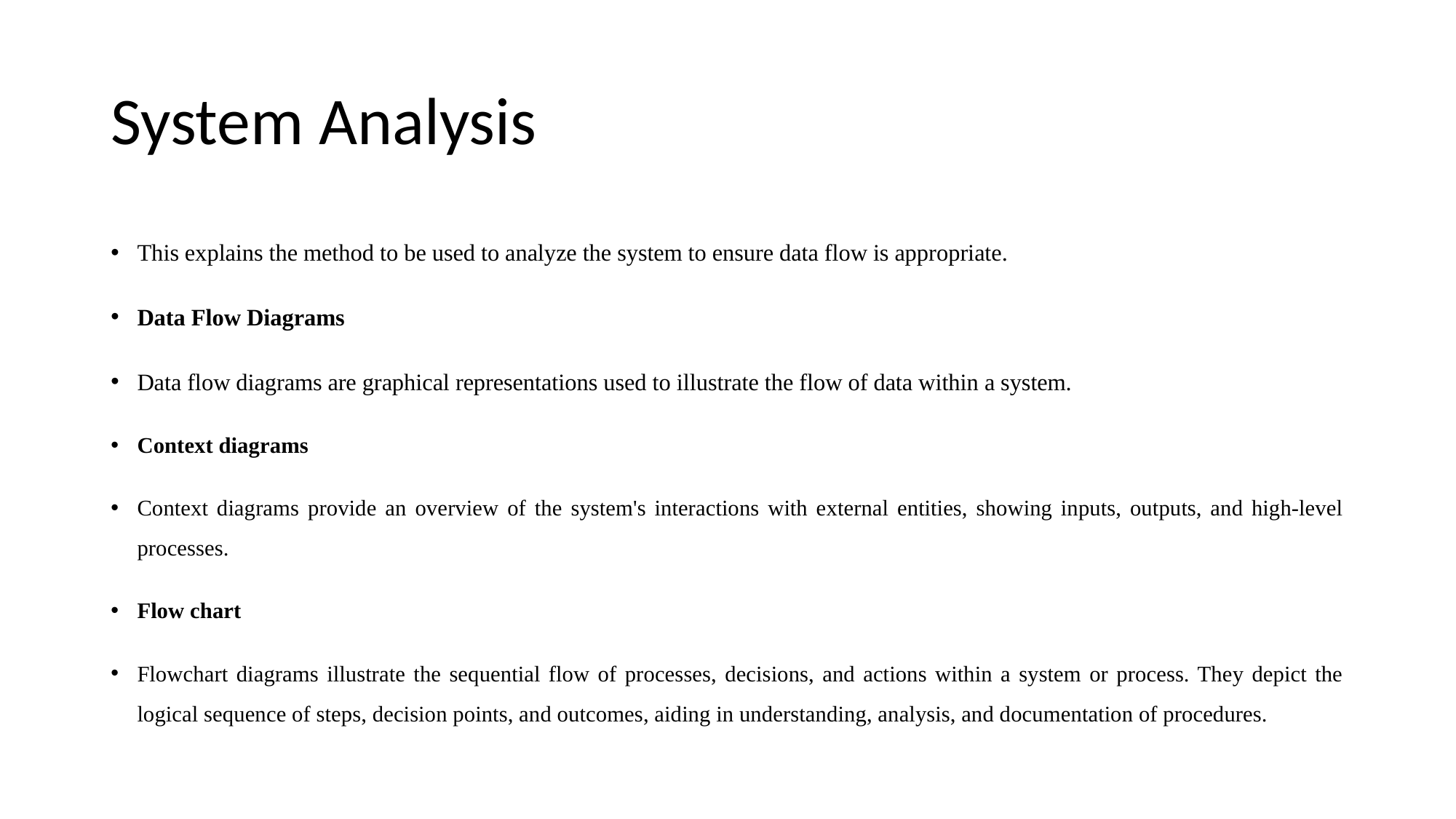

# System Analysis
This explains the method to be used to analyze the system to ensure data flow is appropriate.
Data Flow Diagrams
Data flow diagrams are graphical representations used to illustrate the flow of data within a system.
Context diagrams
Context diagrams provide an overview of the system's interactions with external entities, showing inputs, outputs, and high-level processes.
Flow chart
Flowchart diagrams illustrate the sequential flow of processes, decisions, and actions within a system or process. They depict the logical sequence of steps, decision points, and outcomes, aiding in understanding, analysis, and documentation of procedures.